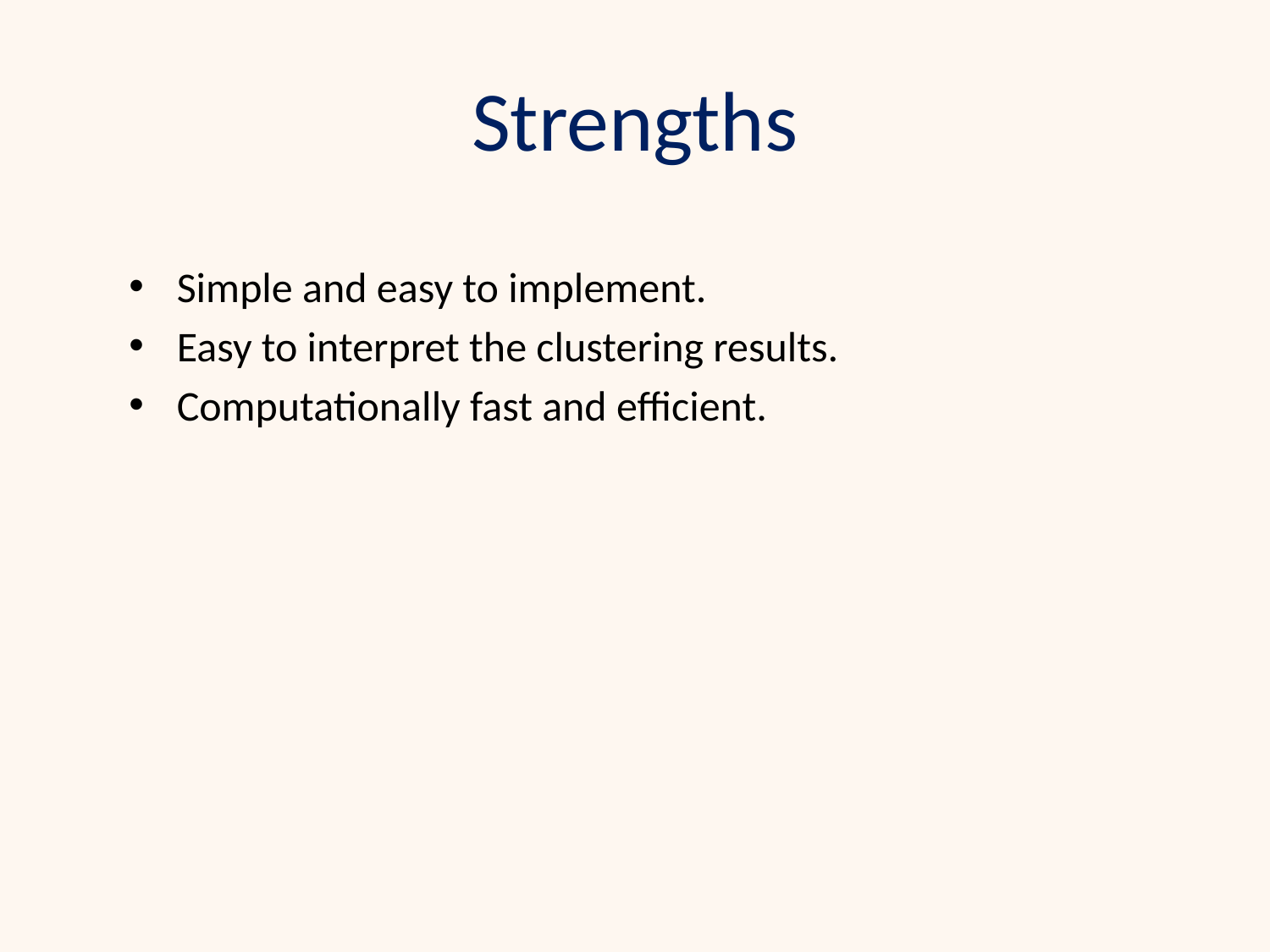

# Strengths
Simple and easy to implement.
Easy to interpret the clustering results.
Computationally fast and efficient.